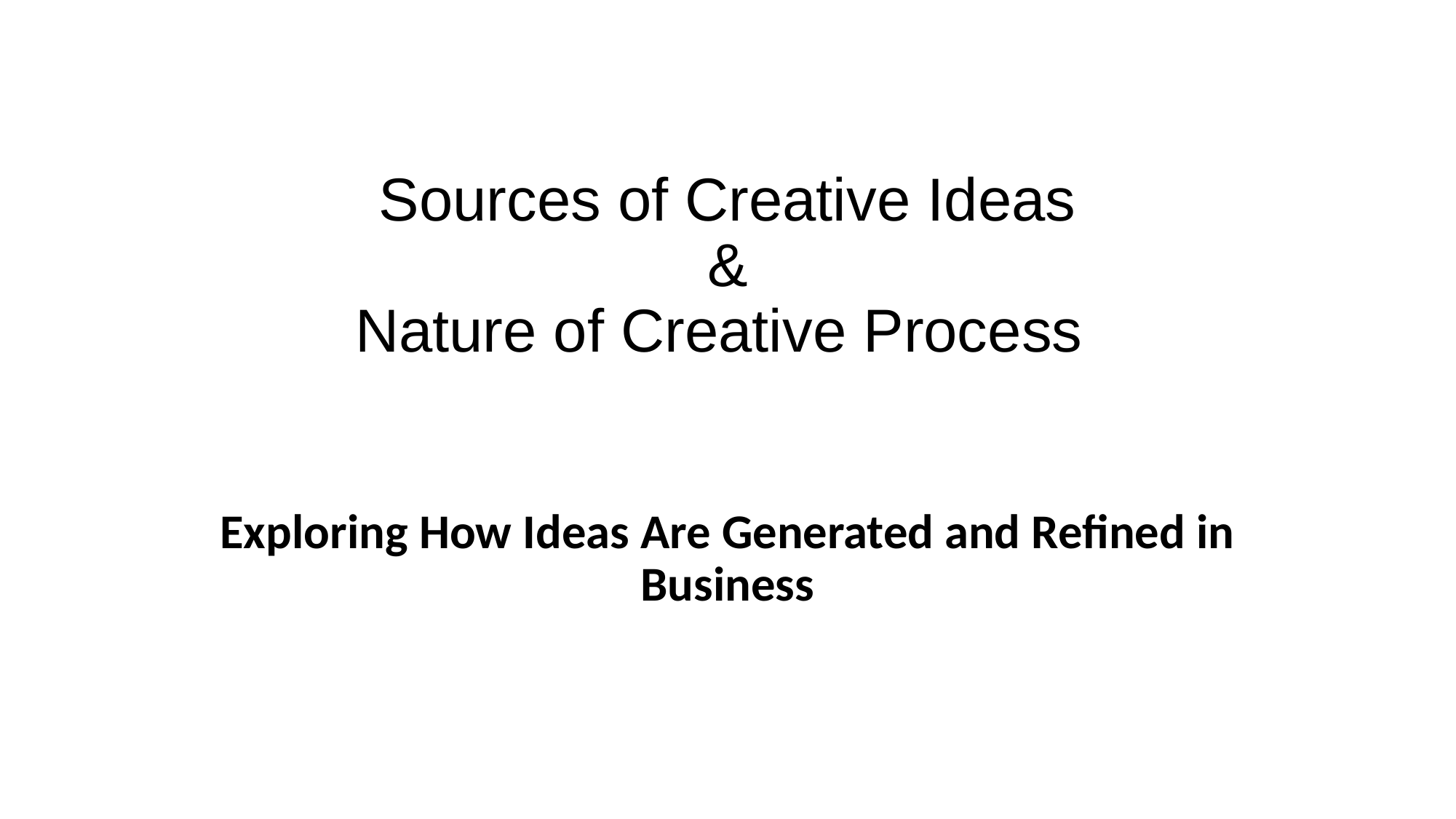

# Sources of Creative Ideas & Nature of Creative Process
Exploring How Ideas Are Generated and Refined in Business